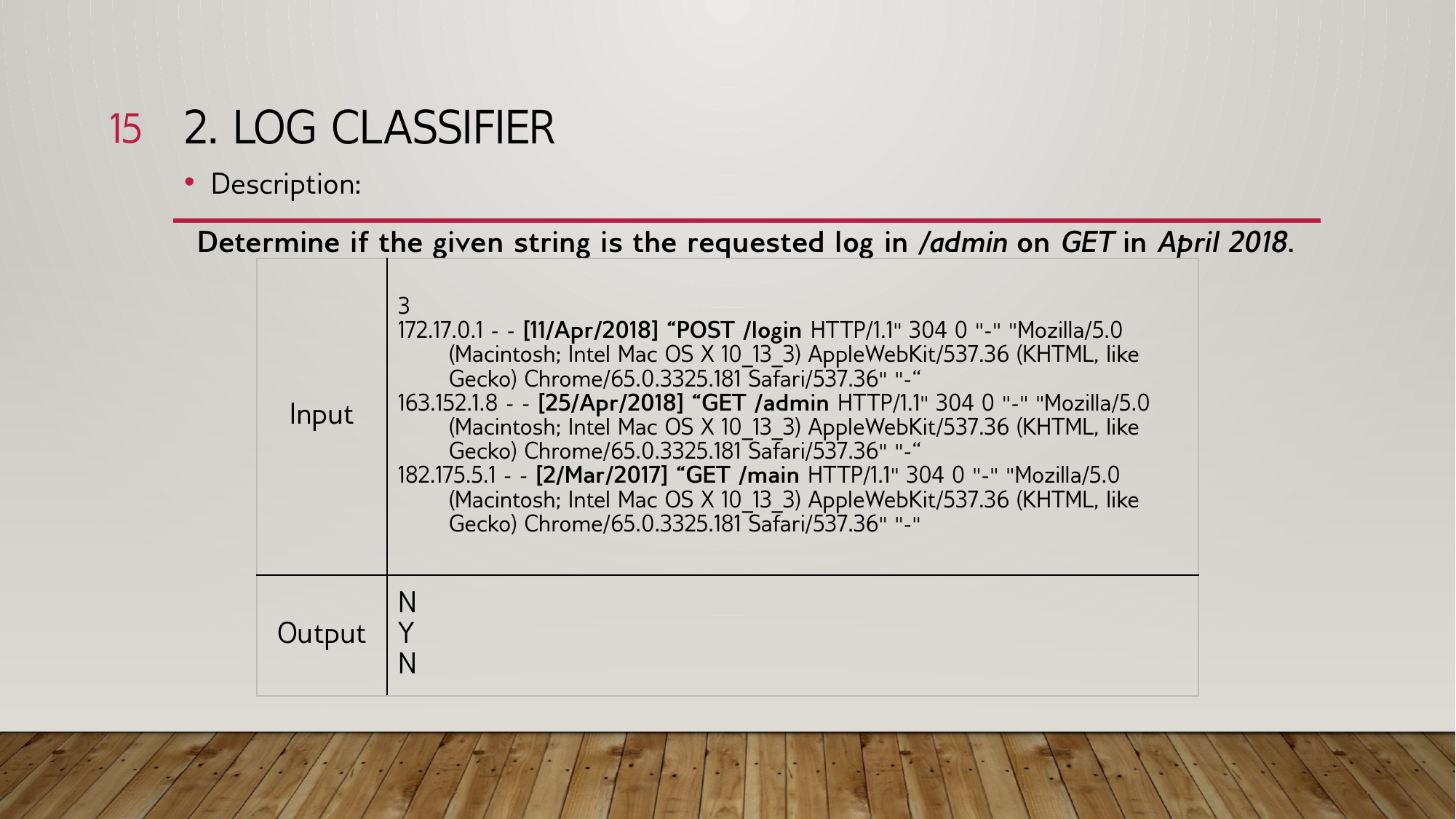

15
# 2. Log Classifier
Description:
Determine if the given string is the requested log in /admin on GET in April 2018.

| Input | 3 172.17.0.1 - - [11/Apr/2018] “POST /login HTTP/1.1" 304 0 "-" "Mozilla/5.0 (Macintosh; Intel Mac OS X 10\_13\_3) AppleWebKit/537.36 (KHTML, like Gecko) Chrome/65.0.3325.181 Safari/537.36" "-“ 163.152.1.8 - - [25/Apr/2018] “GET /admin HTTP/1.1" 304 0 "-" "Mozilla/5.0 (Macintosh; Intel Mac OS X 10\_13\_3) AppleWebKit/537.36 (KHTML, like Gecko) Chrome/65.0.3325.181 Safari/537.36" "-“ 182.175.5.1 - - [2/Mar/2017] “GET /main HTTP/1.1" 304 0 "-" "Mozilla/5.0 (Macintosh; Intel Mac OS X 10\_13\_3) AppleWebKit/537.36 (KHTML, like Gecko) Chrome/65.0.3325.181 Safari/537.36" "-" |
| --- | --- |
| Output | N Y N |